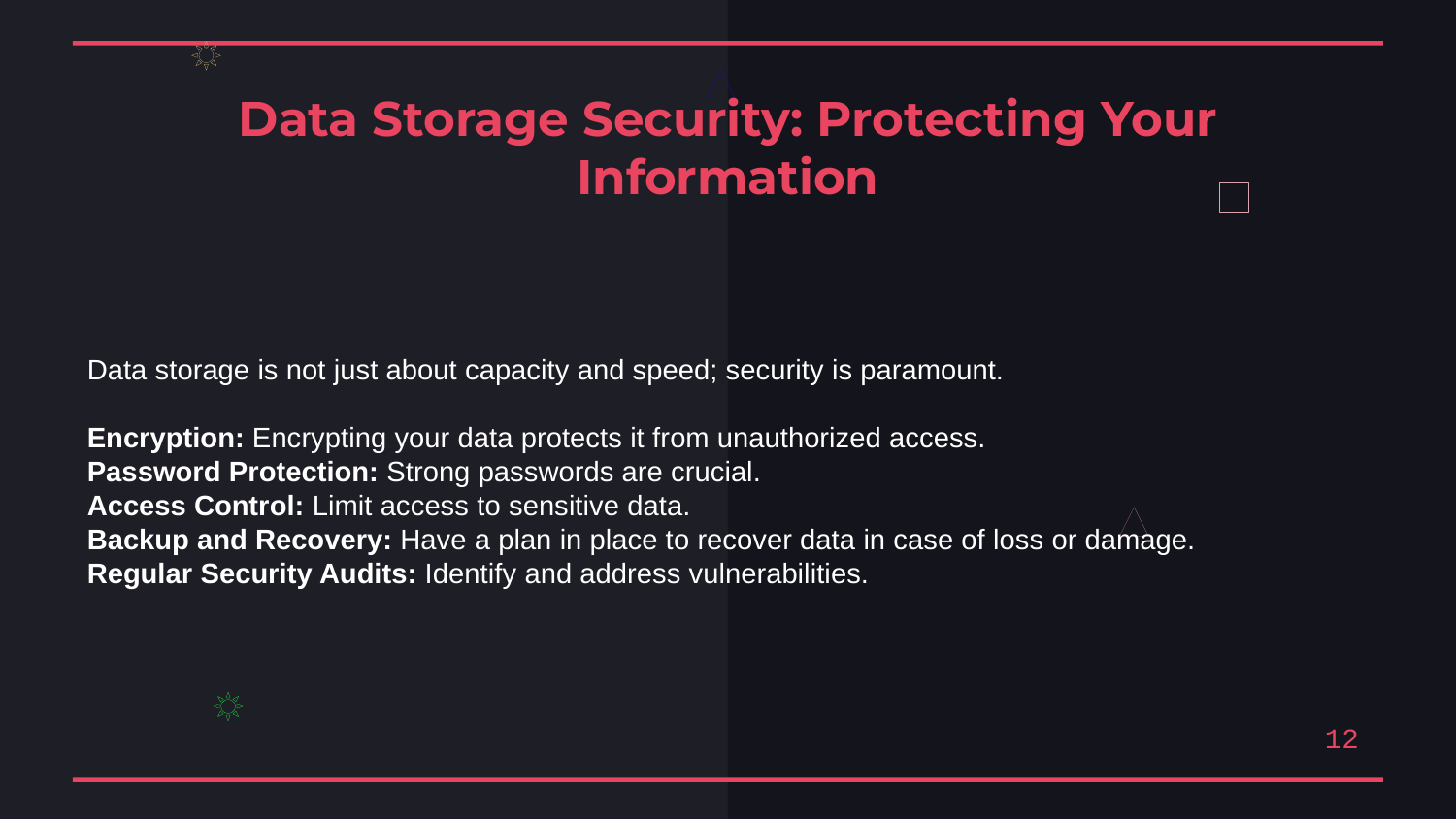

Data Storage Security: Protecting Your Information

Data storage is not just about capacity and speed; security is paramount.

Encryption: Encrypting your data protects it from unauthorized access.
Password Protection: Strong passwords are crucial.
Access Control: Limit access to sensitive data.
Backup and Recovery: Have a plan in place to recover data in case of loss or damage.
Regular Security Audits: Identify and address vulnerabilities.

12